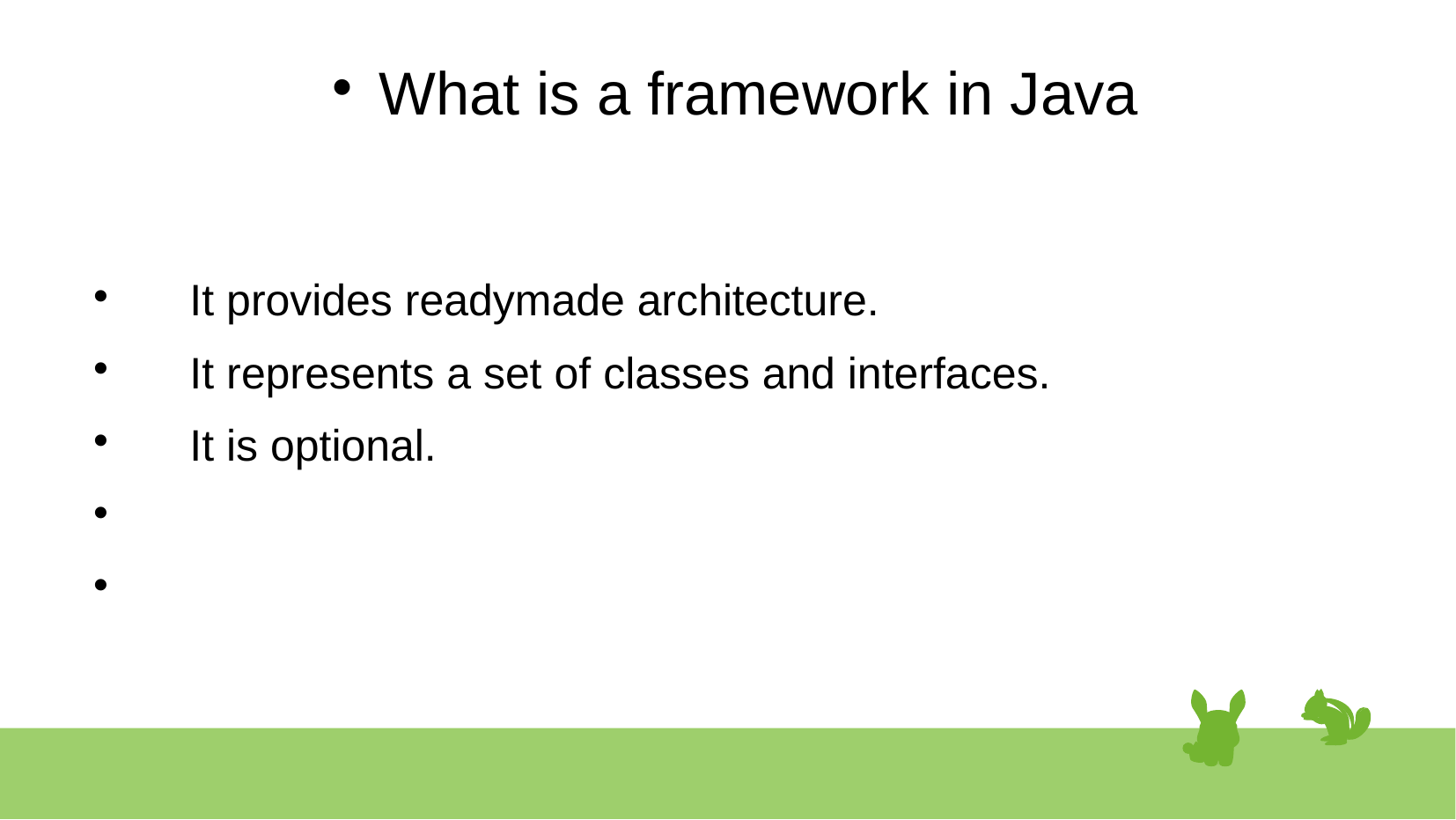

# What is a framework in Java

    It provides readymade architecture.
    It represents a set of classes and interfaces.
    It is optional.